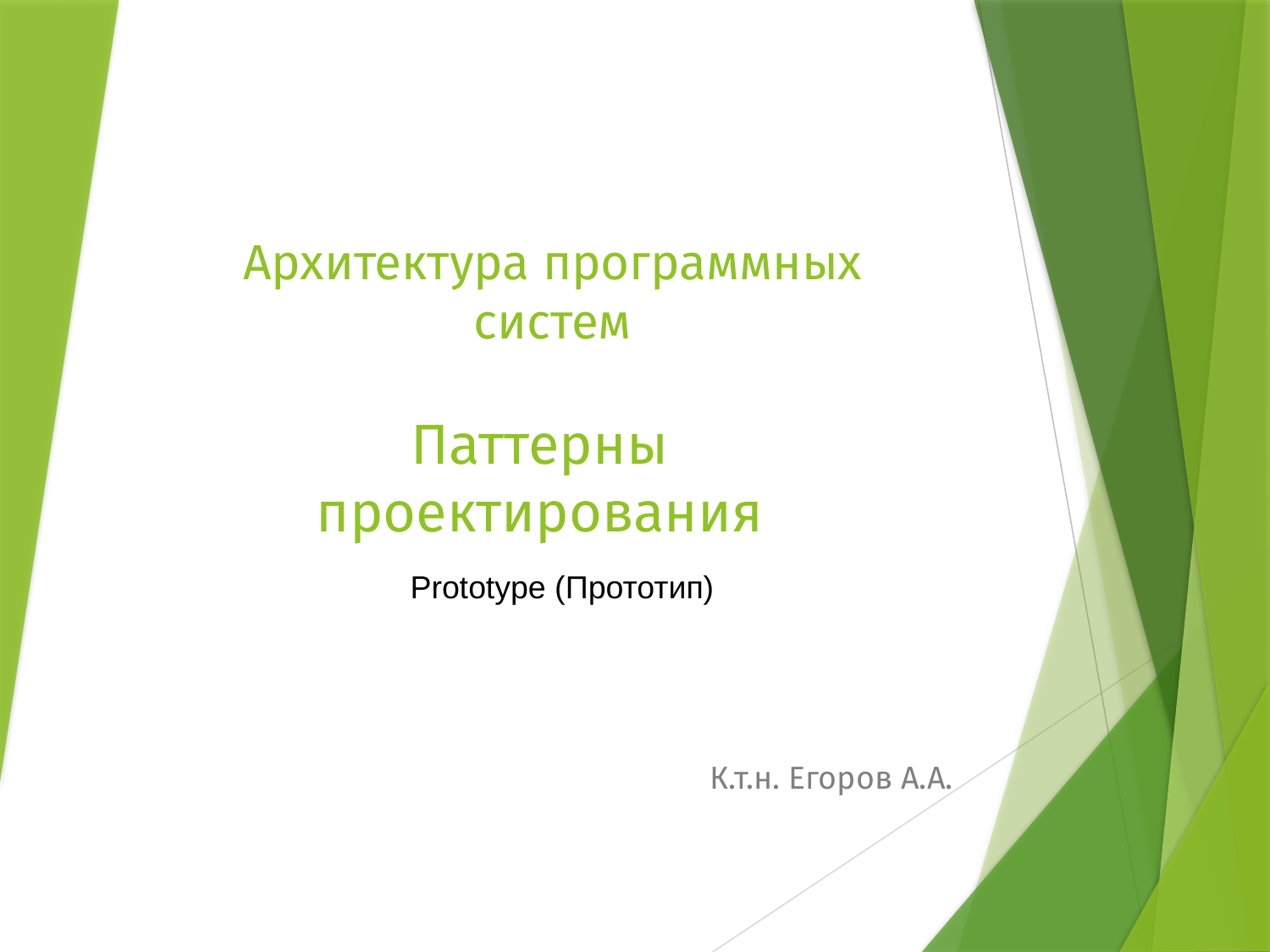

# Архитектура программных систем
Паттерны проектирования
Prototype (Прототип)
К.т.н. Егоров А.А.